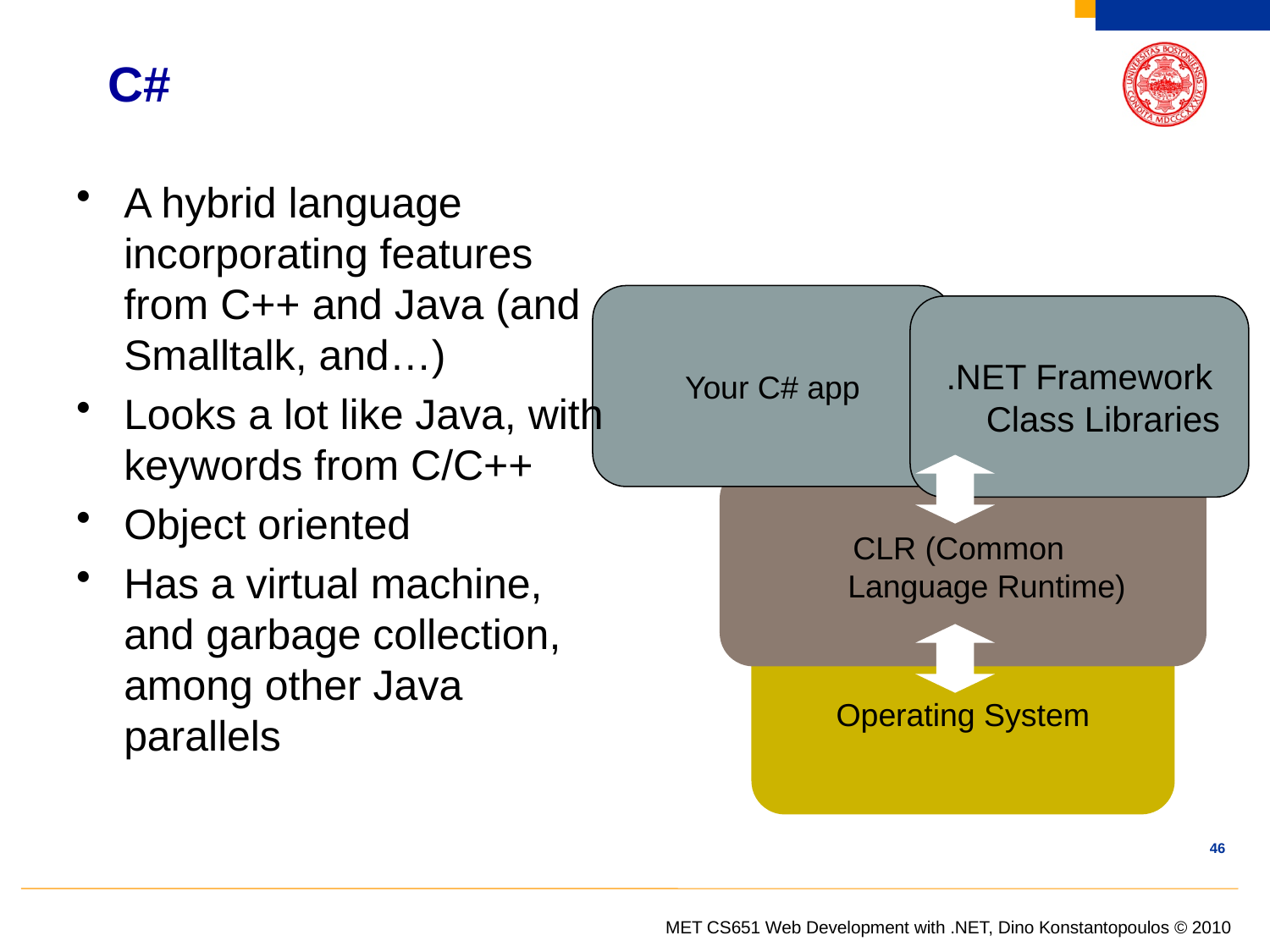

# C#
A hybrid language incorporating features from C++ and Java (and Smalltalk, and…)
Looks a lot like Java, with keywords from C/C++
Object oriented
Has a virtual machine, and garbage collection, among other Java parallels
Your C# app
.NET Framework
Class Libraries

CLR (Common
Language Runtime)
Operating System

46